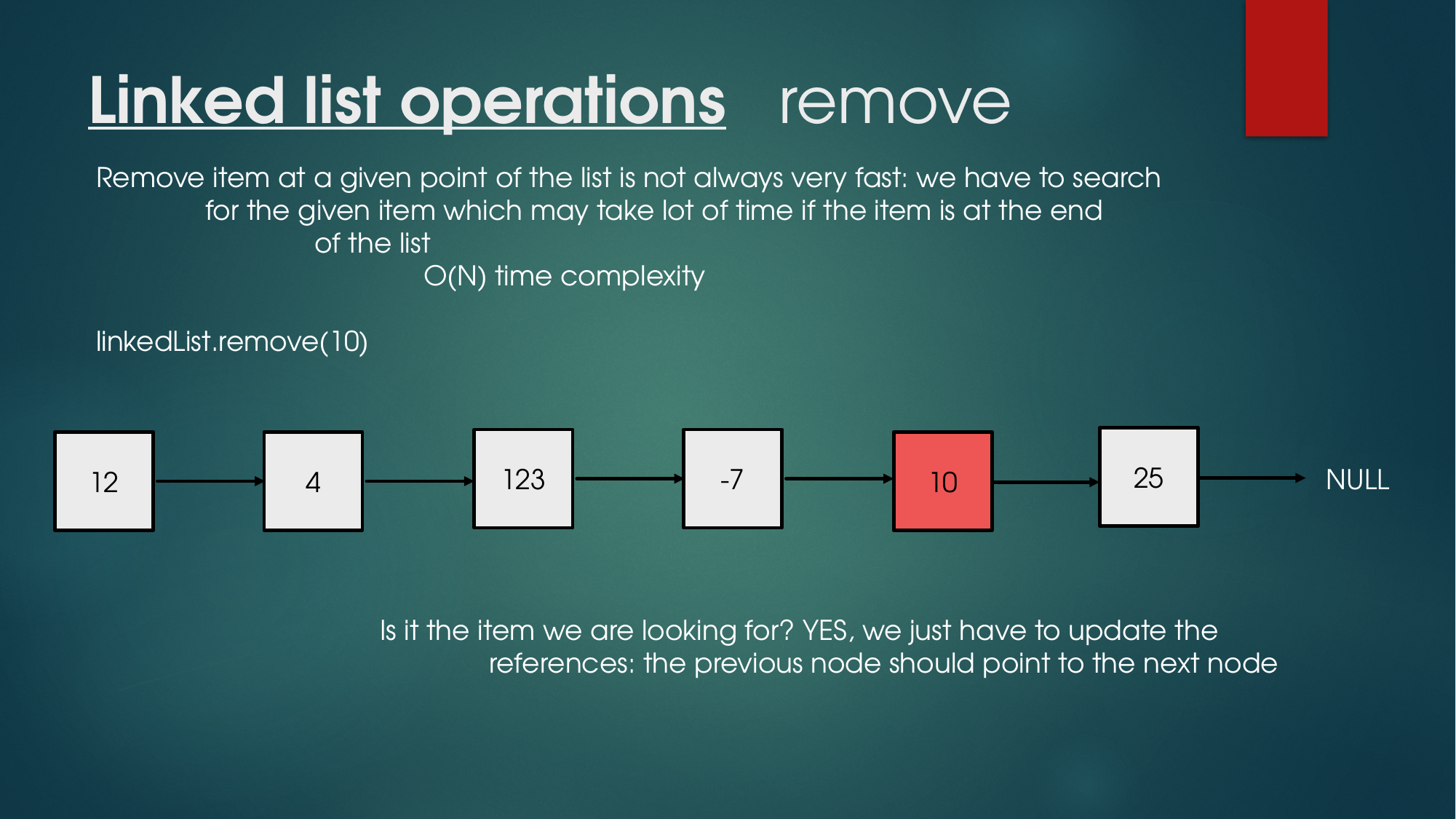

# Linked list operations   remove
Remove item at a given point of the list is not always very fast: we have to search
	for the given item which may take lot of time if the item is at the end
		of the list
			O(N) time complexity

linkedList.remove(10)
25
123
-7
12
4
10
NULL
Is it the item we are looking for? YES, we just have to update the
	references: the previous node should point to the next node